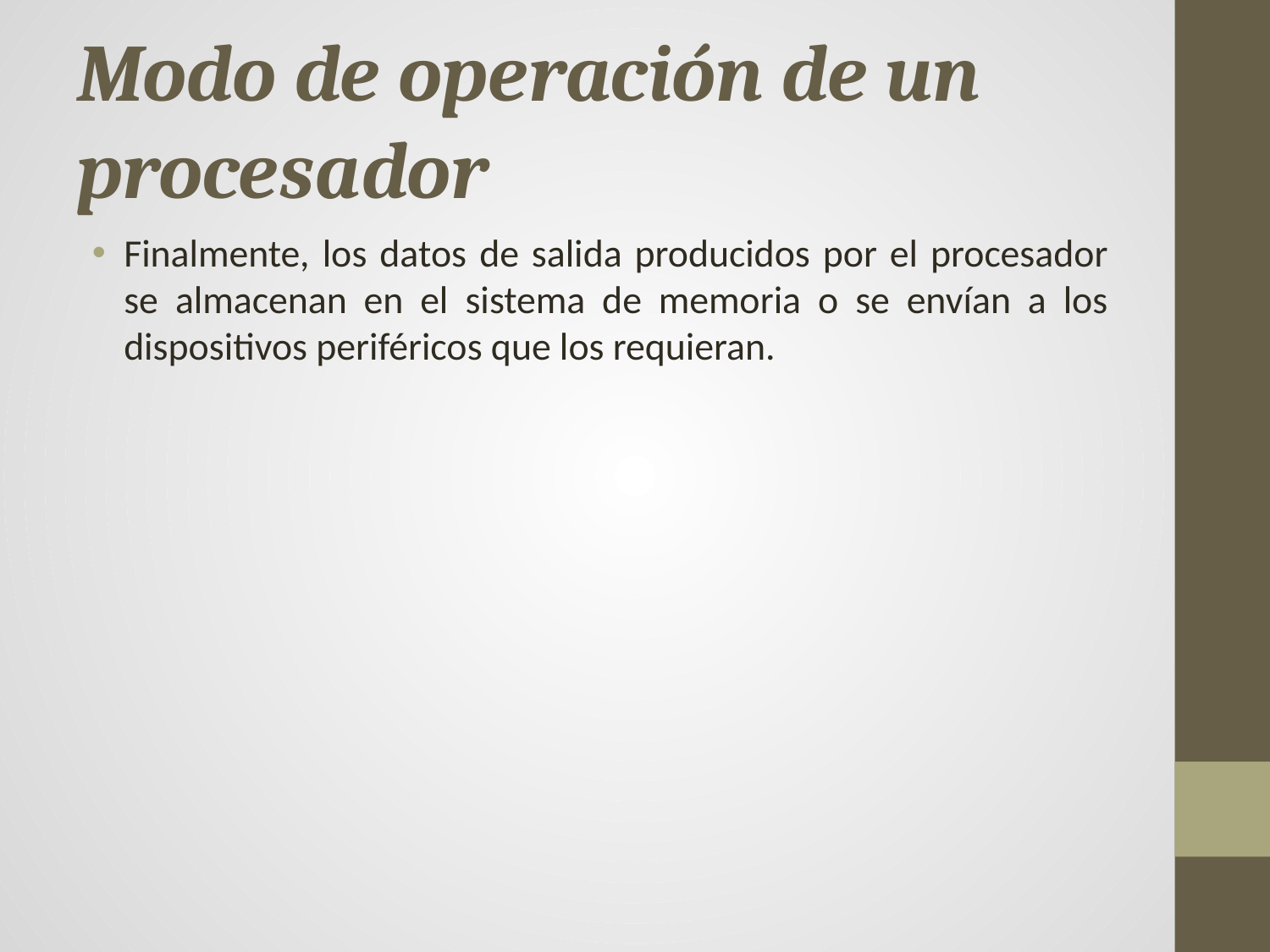

# Modo de operación de un procesador
Finalmente, los datos de salida producidos por el procesador se almacenan en el sistema de memoria o se envían a los dispositivos periféricos que los requieran.